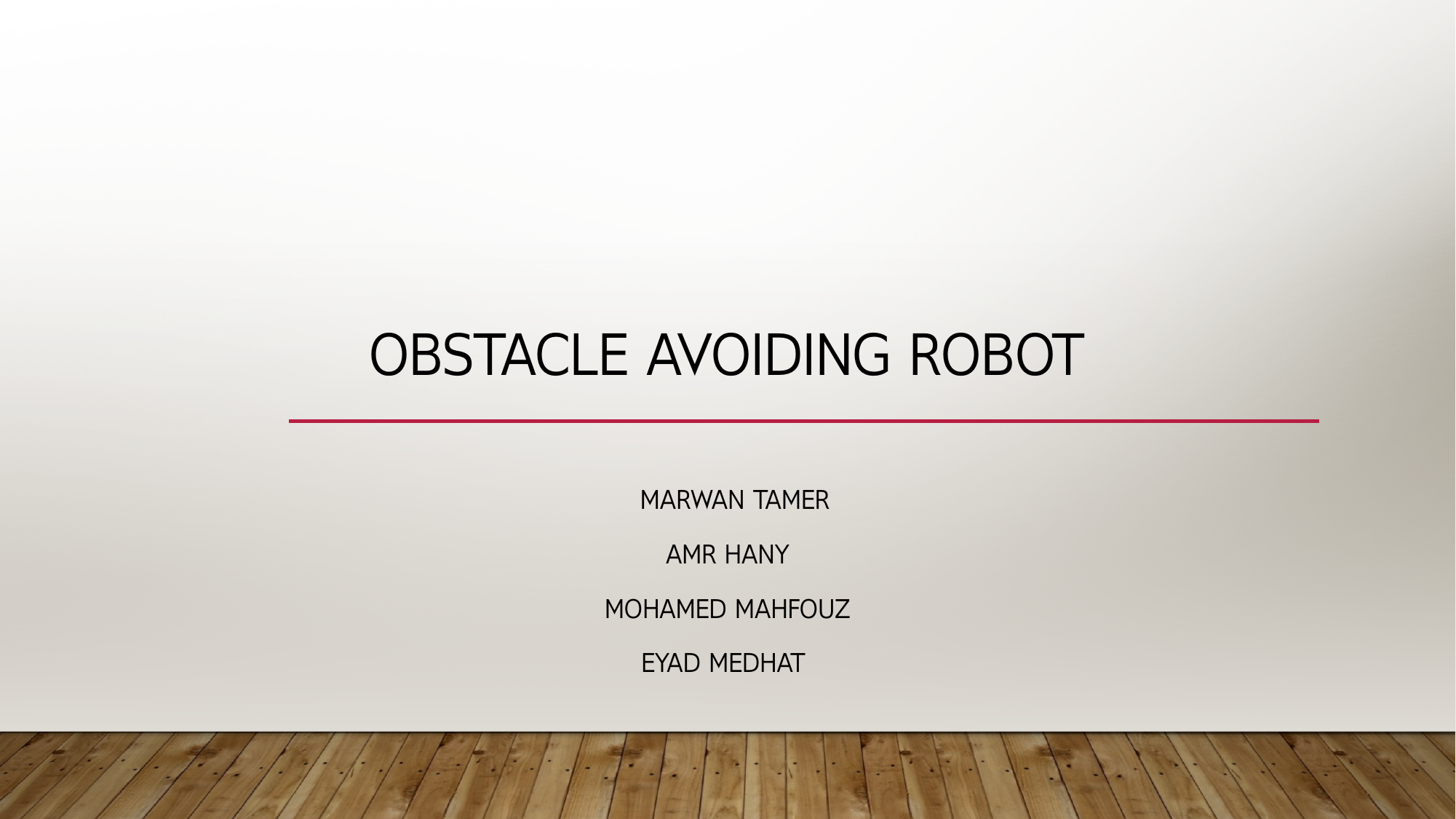

# Obstacle avoiding robot
                                      Marwan TAMER
amR Hany
Mohamed Mahfouz
Eyad Medhat